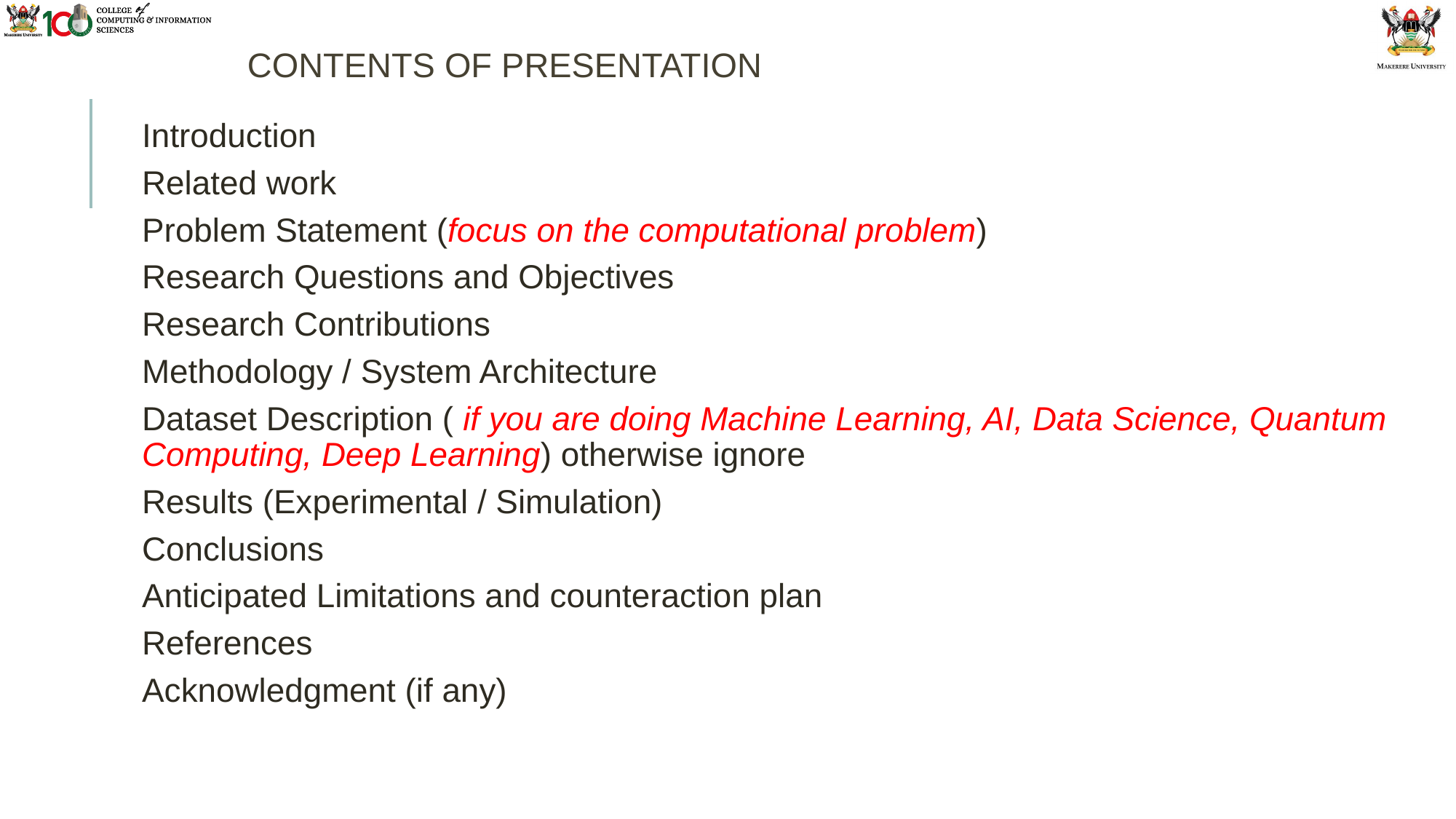

# CONTENTS OF PRESENTATION
Introduction
Related work
Problem Statement (focus on the computational problem)
Research Questions and Objectives
Research Contributions
Methodology / System Architecture
Dataset Description ( if you are doing Machine Learning, AI, Data Science, Quantum Computing, Deep Learning) otherwise ignore
Results (Experimental / Simulation)
Conclusions
Anticipated Limitations and counteraction plan
References
Acknowledgment (if any)